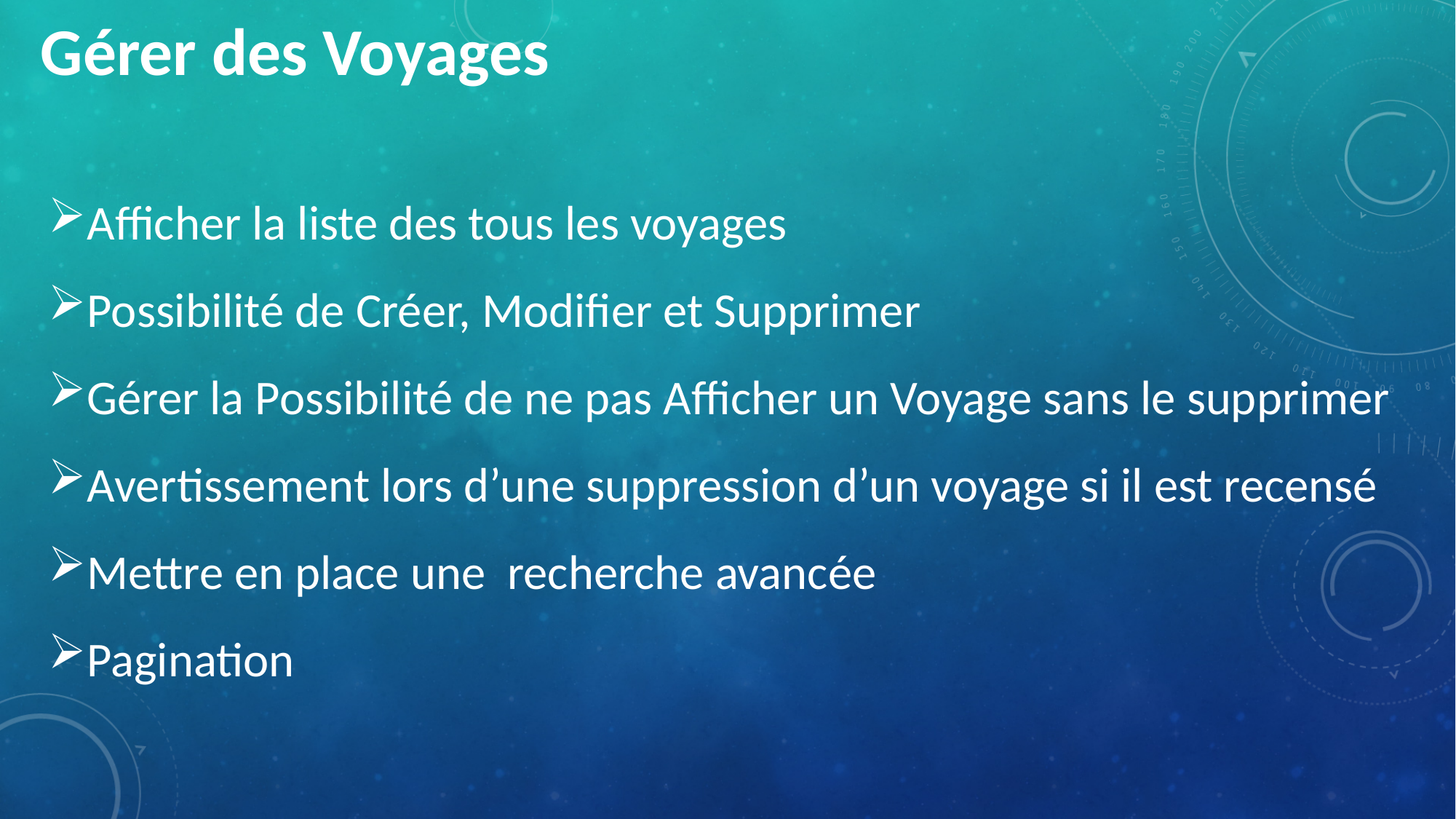

Gérer des Voyages
Afficher la liste des tous les voyages
Possibilité de Créer, Modifier et Supprimer
Gérer la Possibilité de ne pas Afficher un Voyage sans le supprimer
Avertissement lors d’une suppression d’un voyage si il est recensé
Mettre en place une  recherche avancée
Pagination